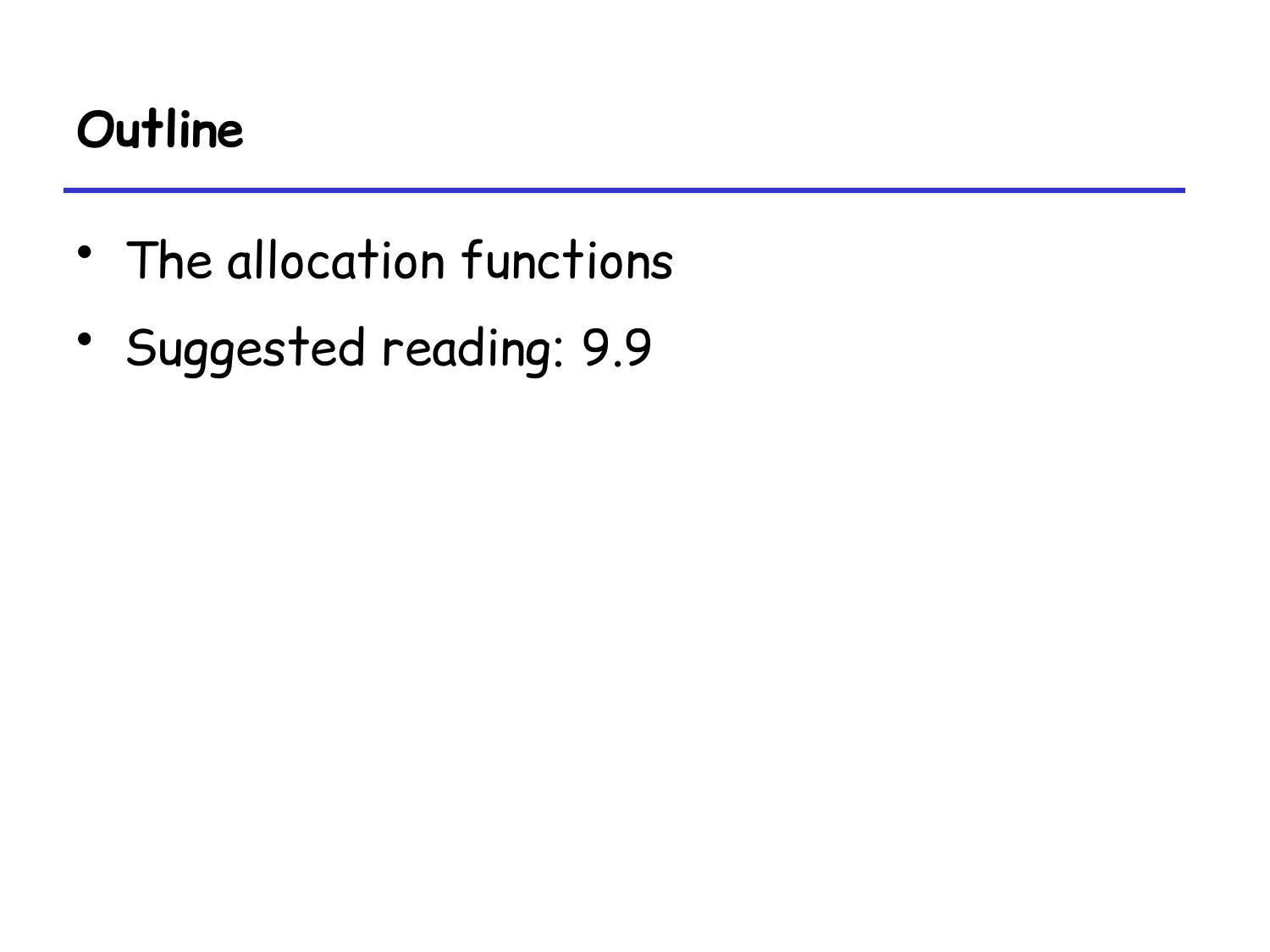

# Outline
The allocation functions
Suggested reading: 9.9
32